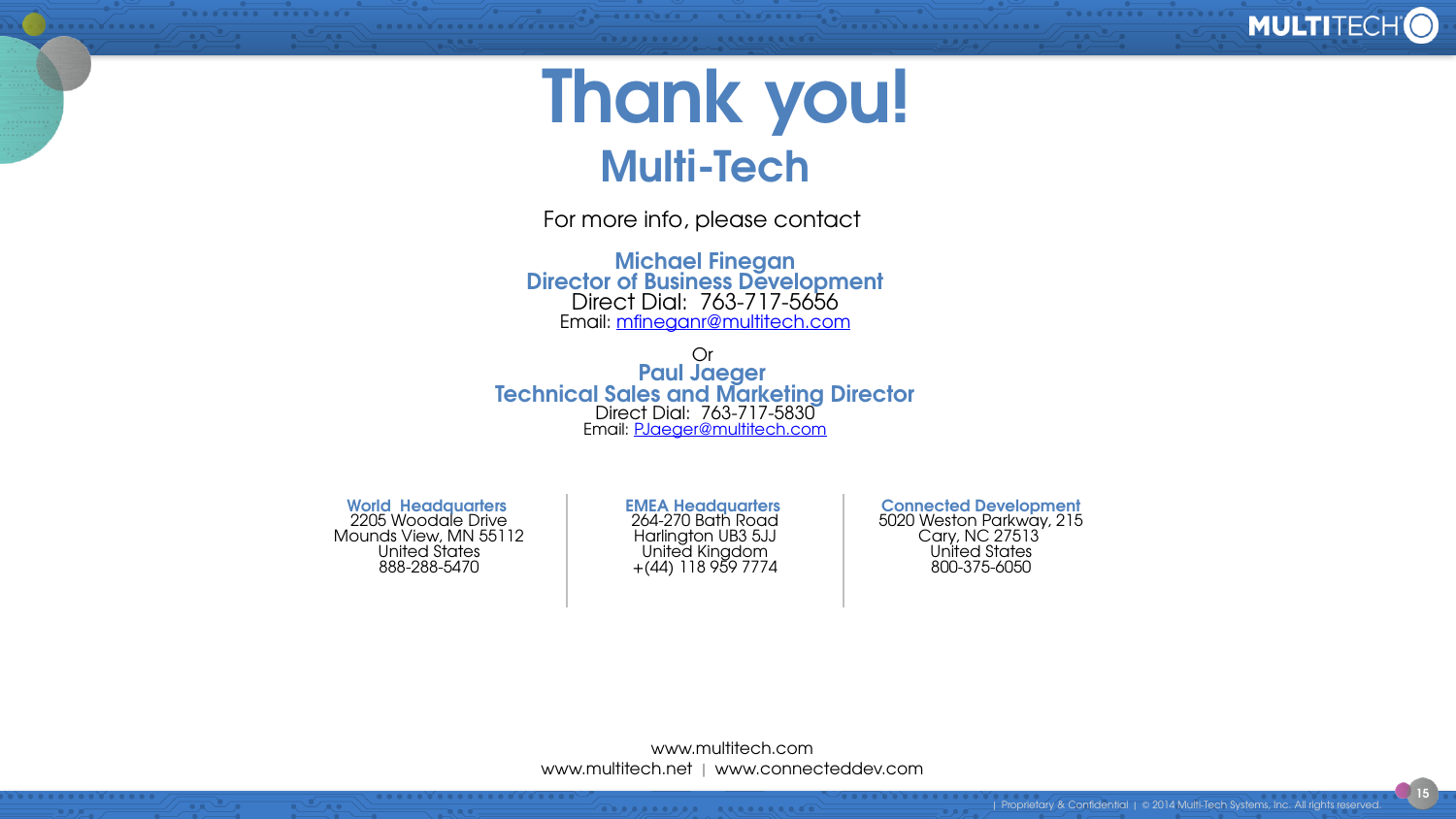

Thank you!
| Multi-Tech For more info, please contact Michael Finegan Director of Business Development Direct Dial: 763-717-5656 Email: mfineganr@multitech.com Or Paul Jaeger Technical Sales and Marketing Director Direct Dial: 763-717-5830 Email: PJaeger@multitech.com |  |  |
| --- | --- | --- |
| World Headquarters 2205 Woodale Drive Mounds View, MN 55112 United States 888-288-5470 | EMEA Headquarters 264-270 Bath Road Harlington UB3 5JJ United Kingdom +(44) 118 959 7774 | Connected Development 5020 Weston Parkway, 215 Cary, NC 27513 United States 800-375-6050 |
www.multitech.com
www.multitech.net  |  www.connecteddev.com
15
 |  Proprietary & Confidential  |  © 2014 Multi-Tech Systems, Inc. All rights reserved.